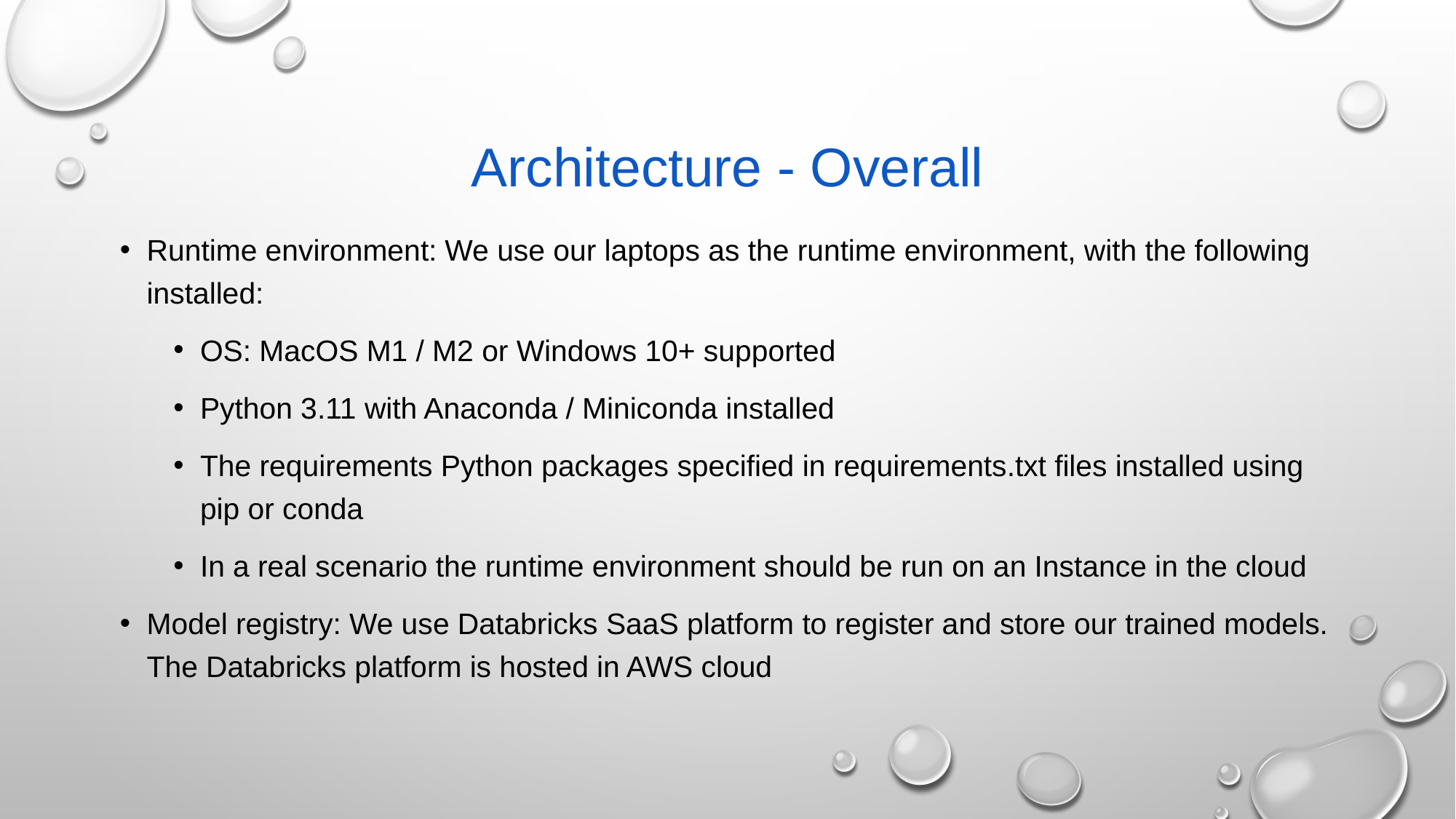

# Architecture - Overall
Runtime environment: We use our laptops as the runtime environment, with the following installed:
OS: MacOS M1 / M2 or Windows 10+ supported
Python 3.11 with Anaconda / Miniconda installed
The requirements Python packages specified in requirements.txt files installed using pip or conda
In a real scenario the runtime environment should be run on an Instance in the cloud
Model registry: We use Databricks SaaS platform to register and store our trained models. The Databricks platform is hosted in AWS cloud